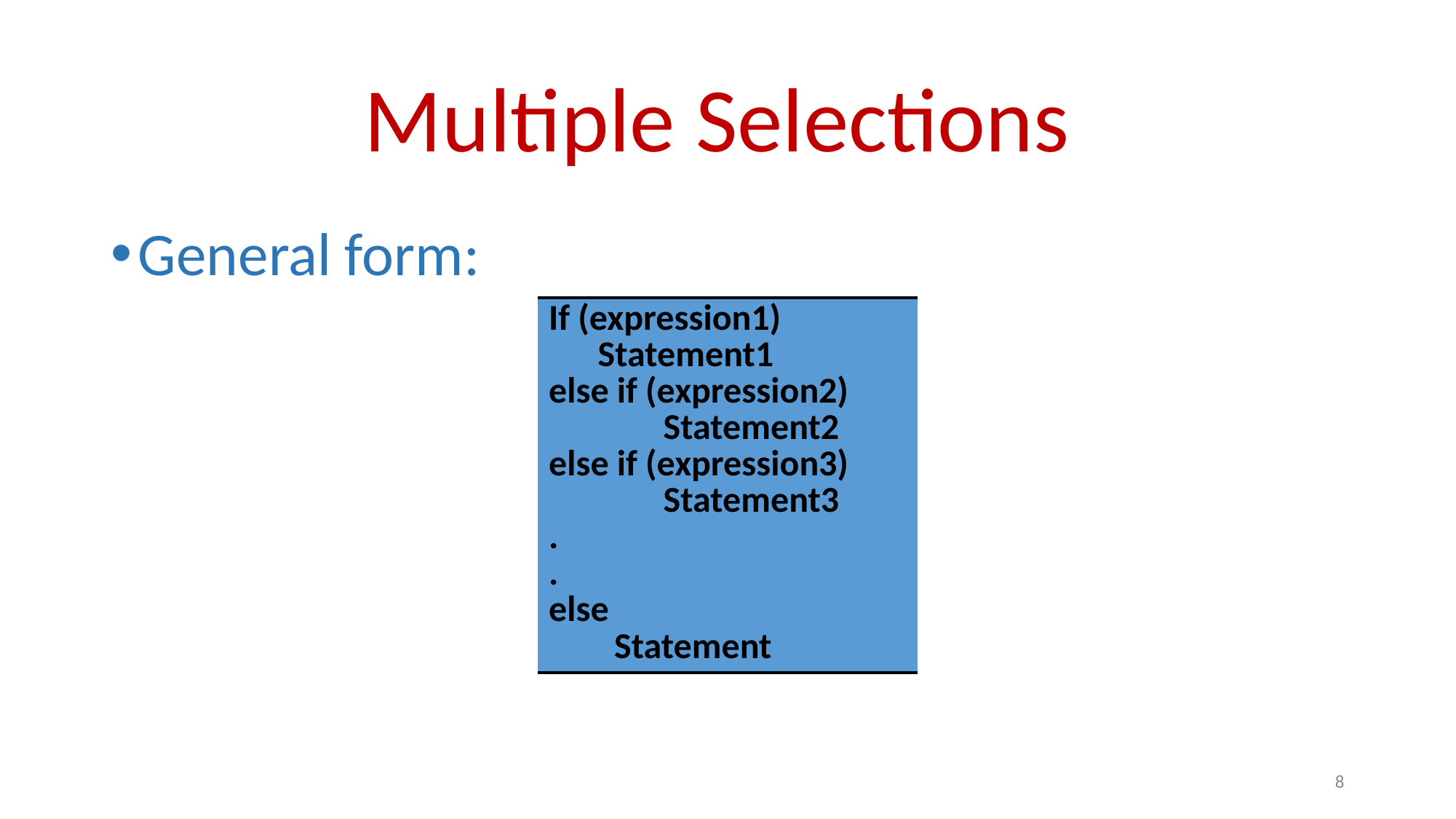

# Multiple Selections
General form:

| If (expression1) Statement1 else if (expression2) Statement2 else if (expression3) Statement3 . . else Statement |
| --- |
8